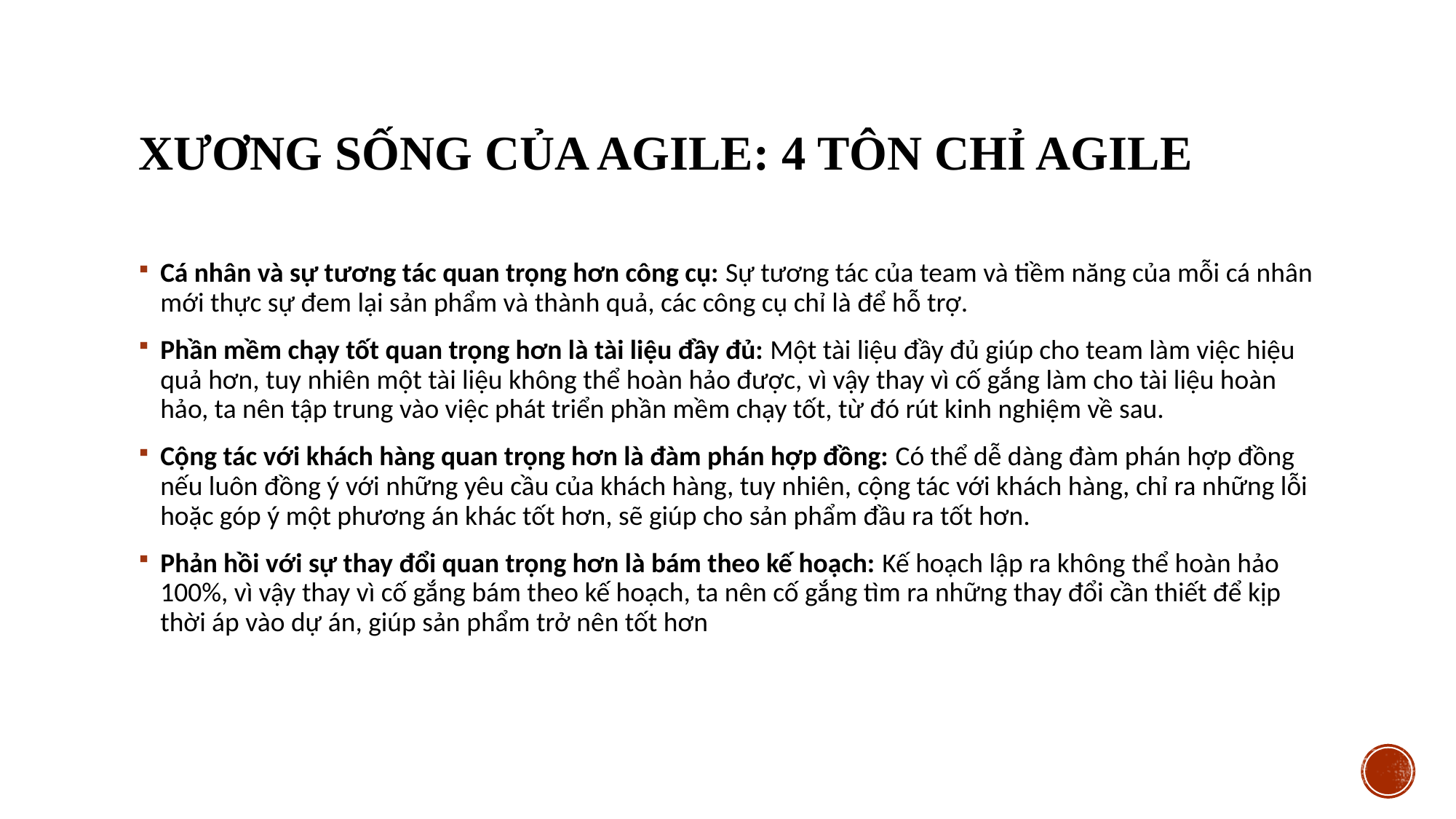

# Xương sống của agile: 4 tôn chỉ agile
Cá nhân và sự tương tác quan trọng hơn công cụ: Sự tương tác của team và tiềm năng của mỗi cá nhân mới thực sự đem lại sản phẩm và thành quả, các công cụ chỉ là để hỗ trợ.
Phần mềm chạy tốt quan trọng hơn là tài liệu đầy đủ: Một tài liệu đầy đủ giúp cho team làm việc hiệu quả hơn, tuy nhiên một tài liệu không thể hoàn hảo được, vì vậy thay vì cố gắng làm cho tài liệu hoàn hảo, ta nên tập trung vào việc phát triển phần mềm chạy tốt, từ đó rút kinh nghiệm về sau.
Cộng tác với khách hàng quan trọng hơn là đàm phán hợp đồng: Có thể dễ dàng đàm phán hợp đồng nếu luôn đồng ý với những yêu cầu của khách hàng, tuy nhiên, cộng tác với khách hàng, chỉ ra những lỗi hoặc góp ý một phương án khác tốt hơn, sẽ giúp cho sản phẩm đầu ra tốt hơn.
Phản hồi với sự thay đổi quan trọng hơn là bám theo kế hoạch: Kế hoạch lập ra không thể hoàn hảo 100%, vì vậy thay vì cố gắng bám theo kế hoạch, ta nên cố gắng tìm ra những thay đổi cần thiết để kịp thời áp vào dự án, giúp sản phẩm trở nên tốt hơn